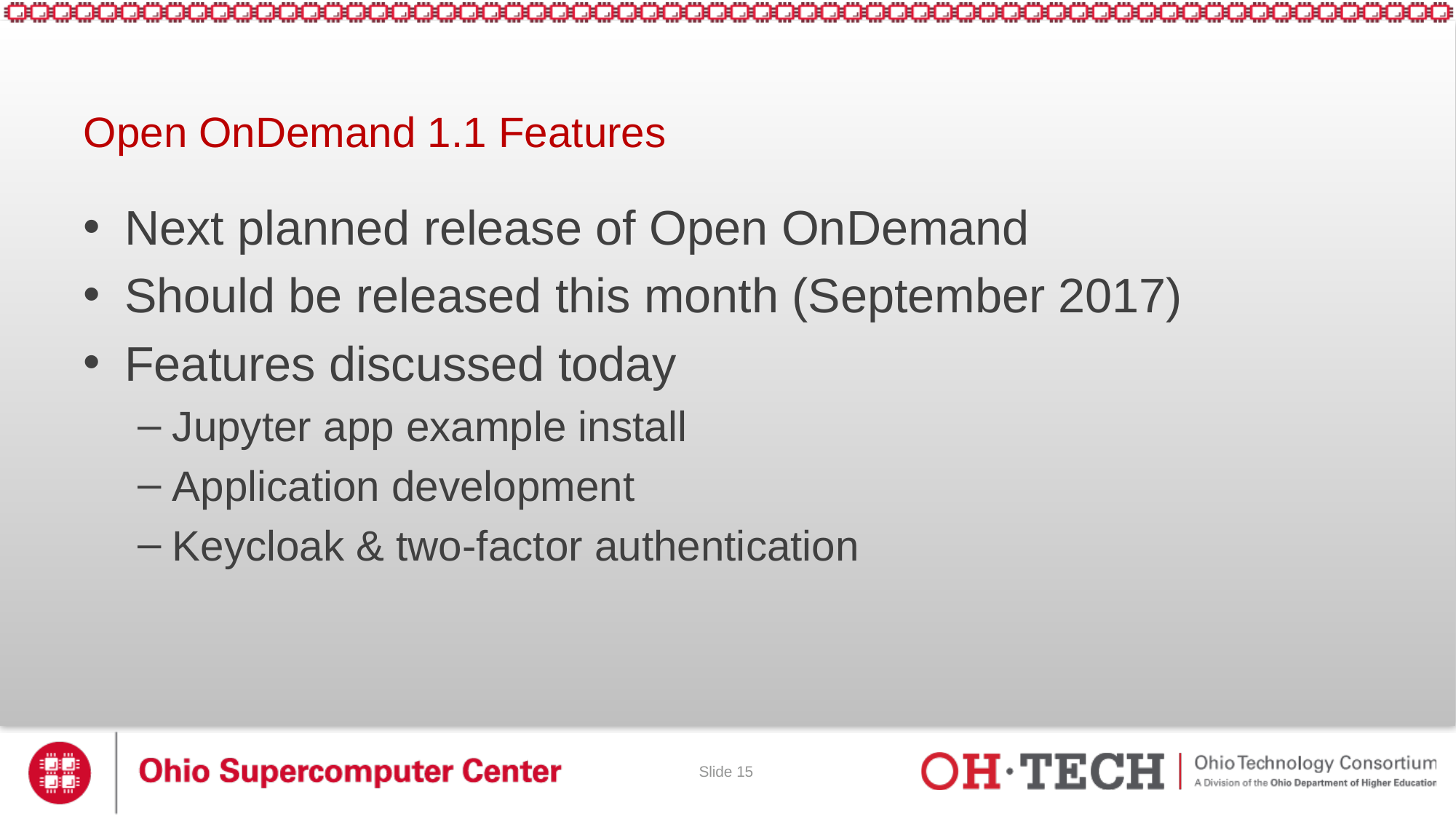

# Open OnDemand 1.1 Features
Next planned release of Open OnDemand
Should be released this month (September 2017)
Features discussed today
Jupyter app example install
Application development
Keycloak & two-factor authentication